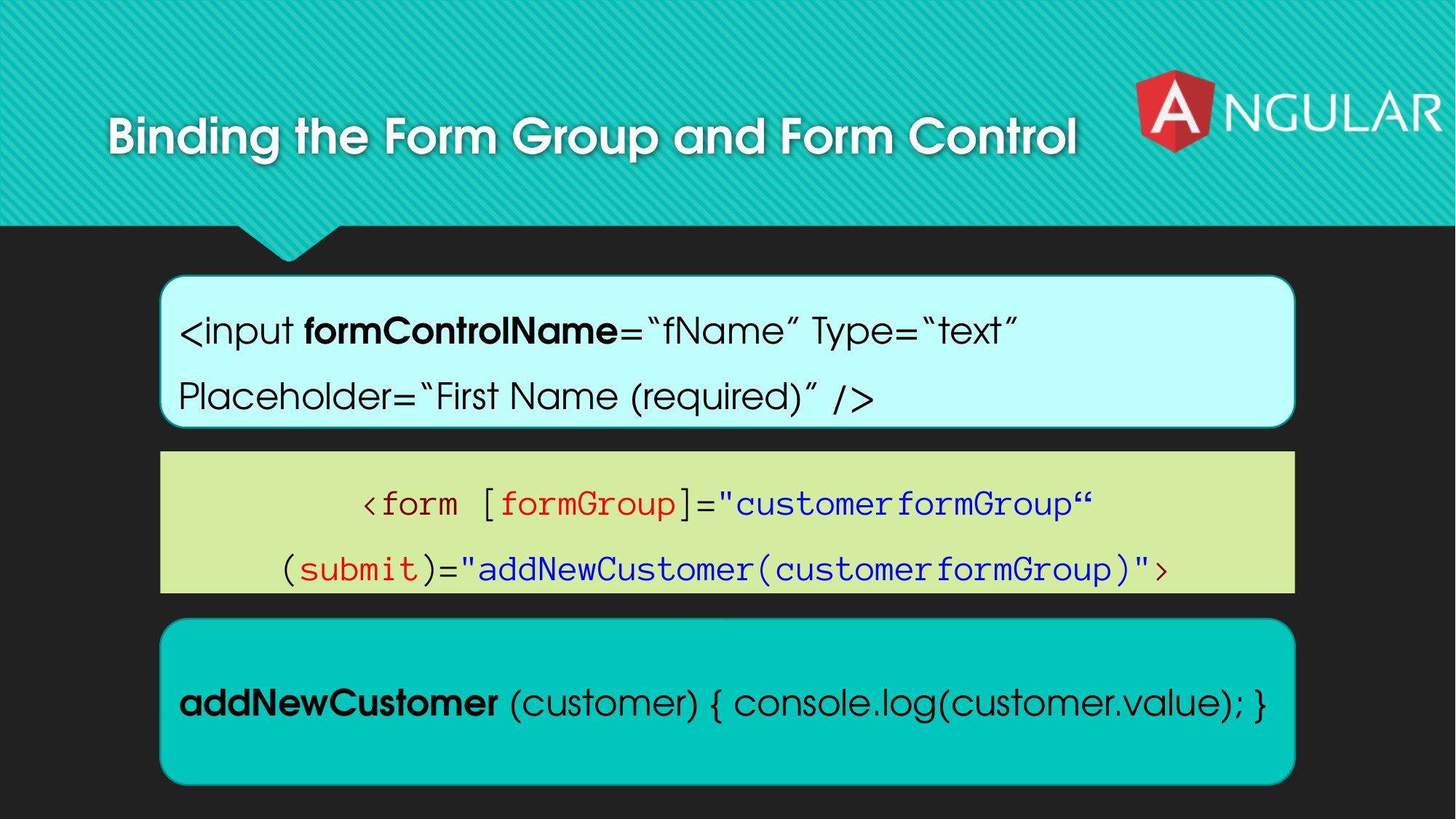

# Binding the Form Group and Form Control
<input formControlName=“fName” Type=“text” Placeholder=“First Name (required)” />
<form [formGroup]="customerformGroup“ (submit)="addNewCustomer(customerformGroup)">
addNewCustomer (customer) { console.log(customer.value); }